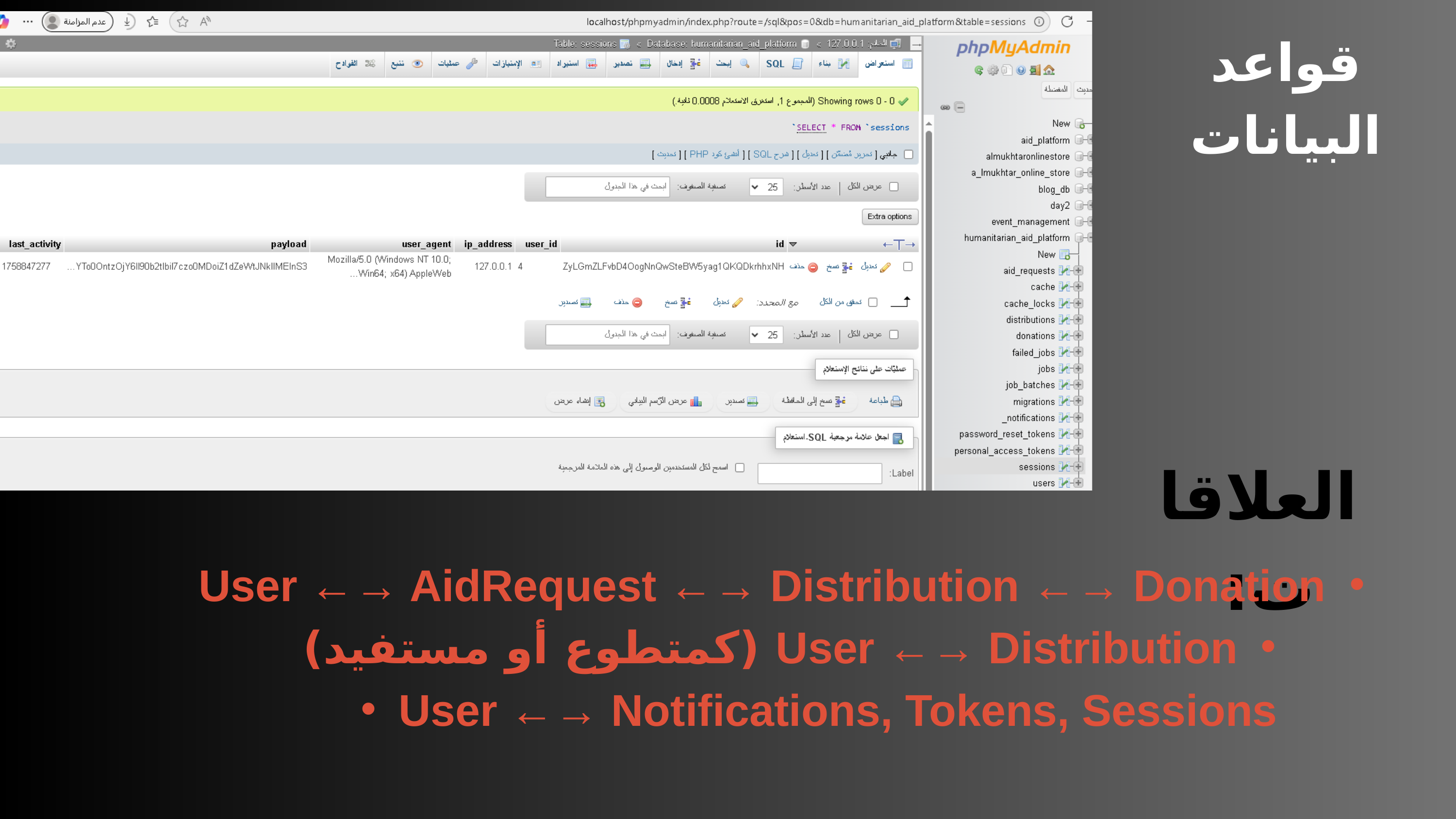

قواعد البيانات
العلاقات:
User ←→ AidRequest ←→ Distribution ←→ Donation
User ←→ Distribution (كمتطوع أو مستفيد)
User ←→ Notifications, Tokens, Sessions